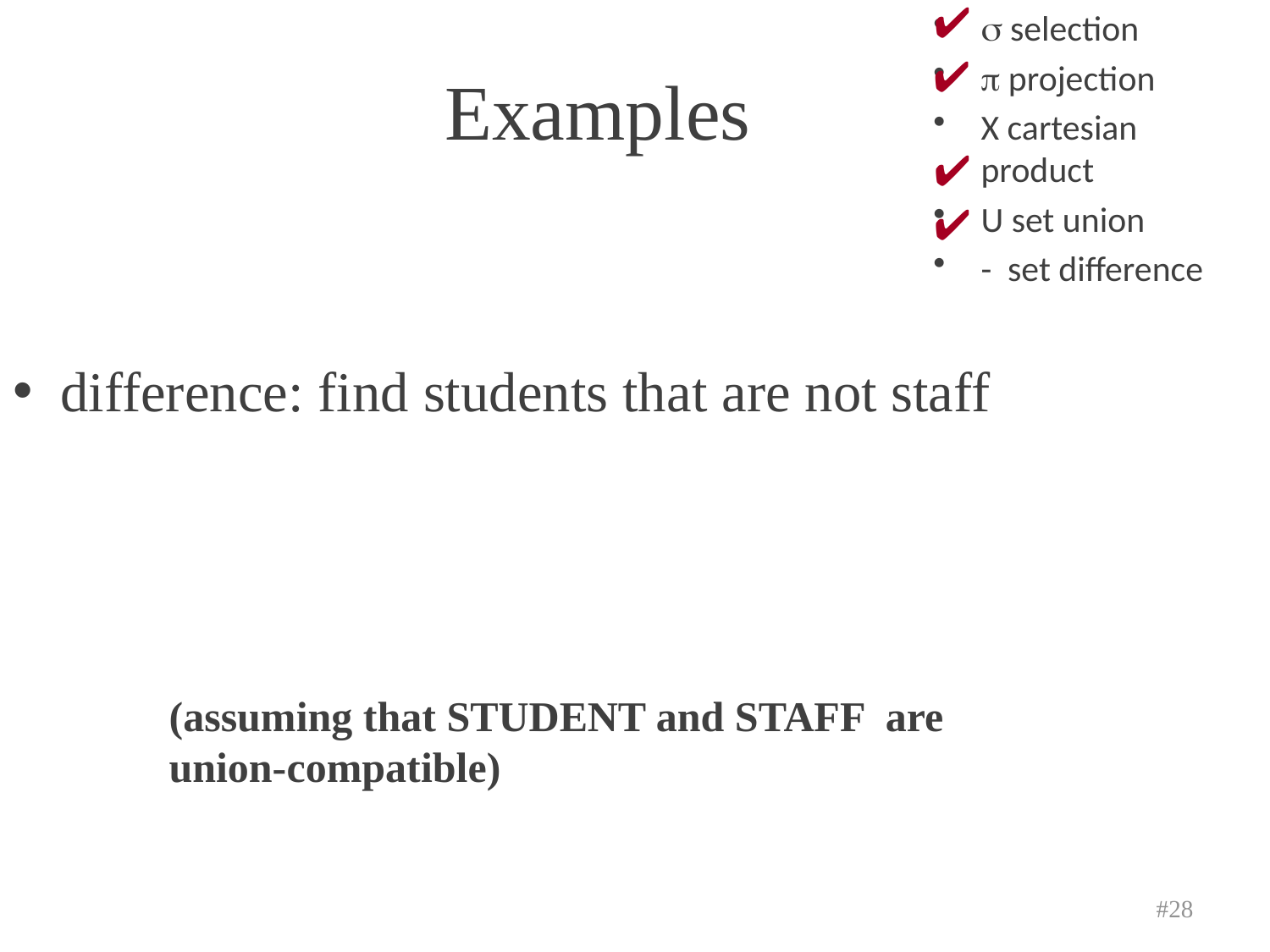

σ selection
π projection
X cartesian product
U set union
-  set difference
✔
Examples
✔
✔
✔
difference: find students that are not staff
(assuming that STUDENT and STAFF  are union-compatible)

#28